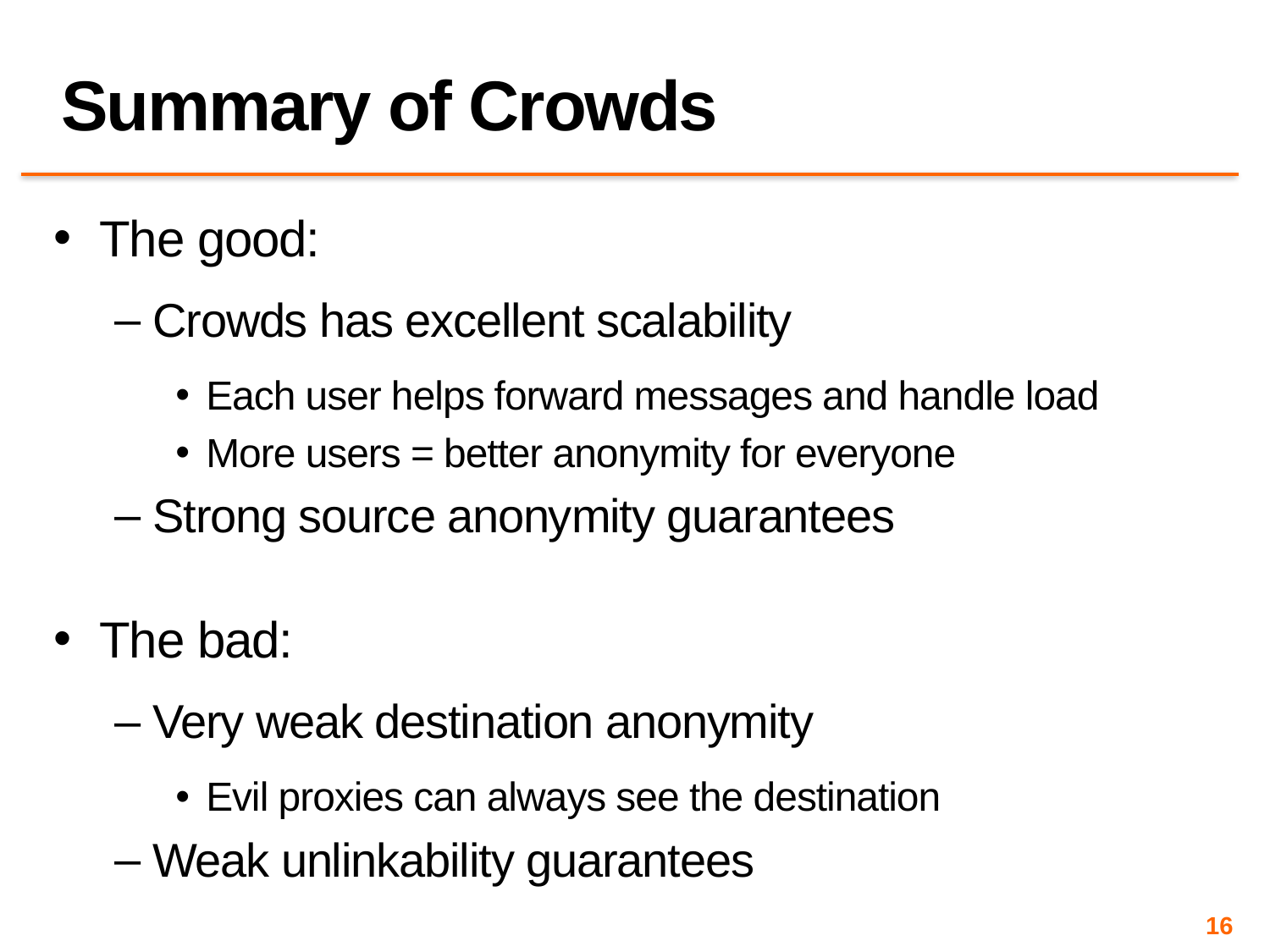

# Summary of Crowds
The good:
Crowds has excellent scalability
Each user helps forward messages and handle load
More users = better anonymity for everyone
Strong source anonymity guarantees
The bad:
Very weak destination anonymity
Evil proxies can always see the destination
Weak unlinkability guarantees
16